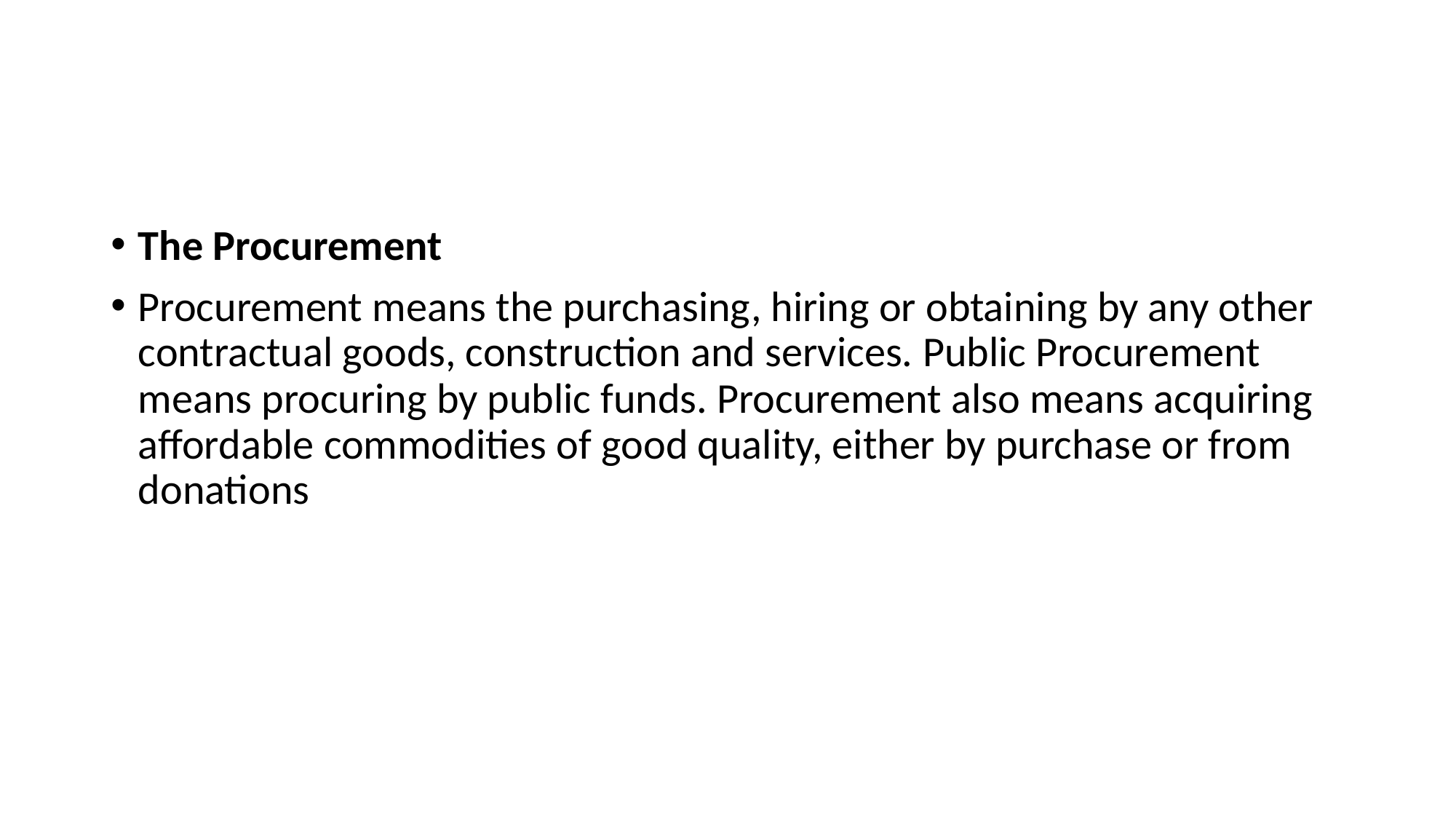

#
The Procurement
Procurement means the purchasing, hiring or obtaining by any other contractual goods, construction and services. Public Procurement means procuring by public funds. Procurement also means acquiring affordable commodities of good quality, either by purchase or from donations